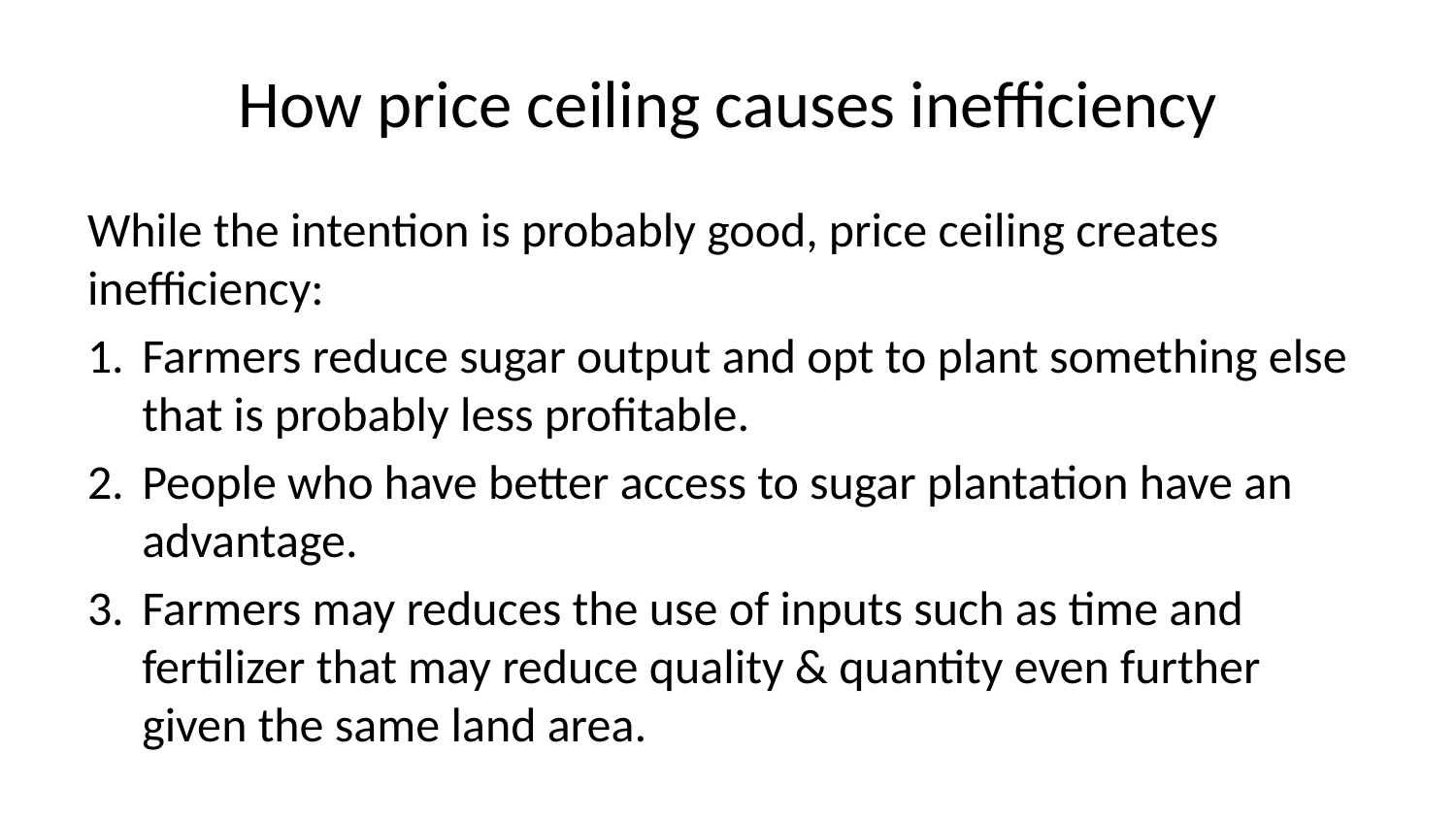

# How price ceiling causes inefficiency
While the intention is probably good, price ceiling creates inefficiency:
Farmers reduce sugar output and opt to plant something else that is probably less profitable.
People who have better access to sugar plantation have an advantage.
Farmers may reduces the use of inputs such as time and fertilizer that may reduce quality & quantity even further given the same land area.